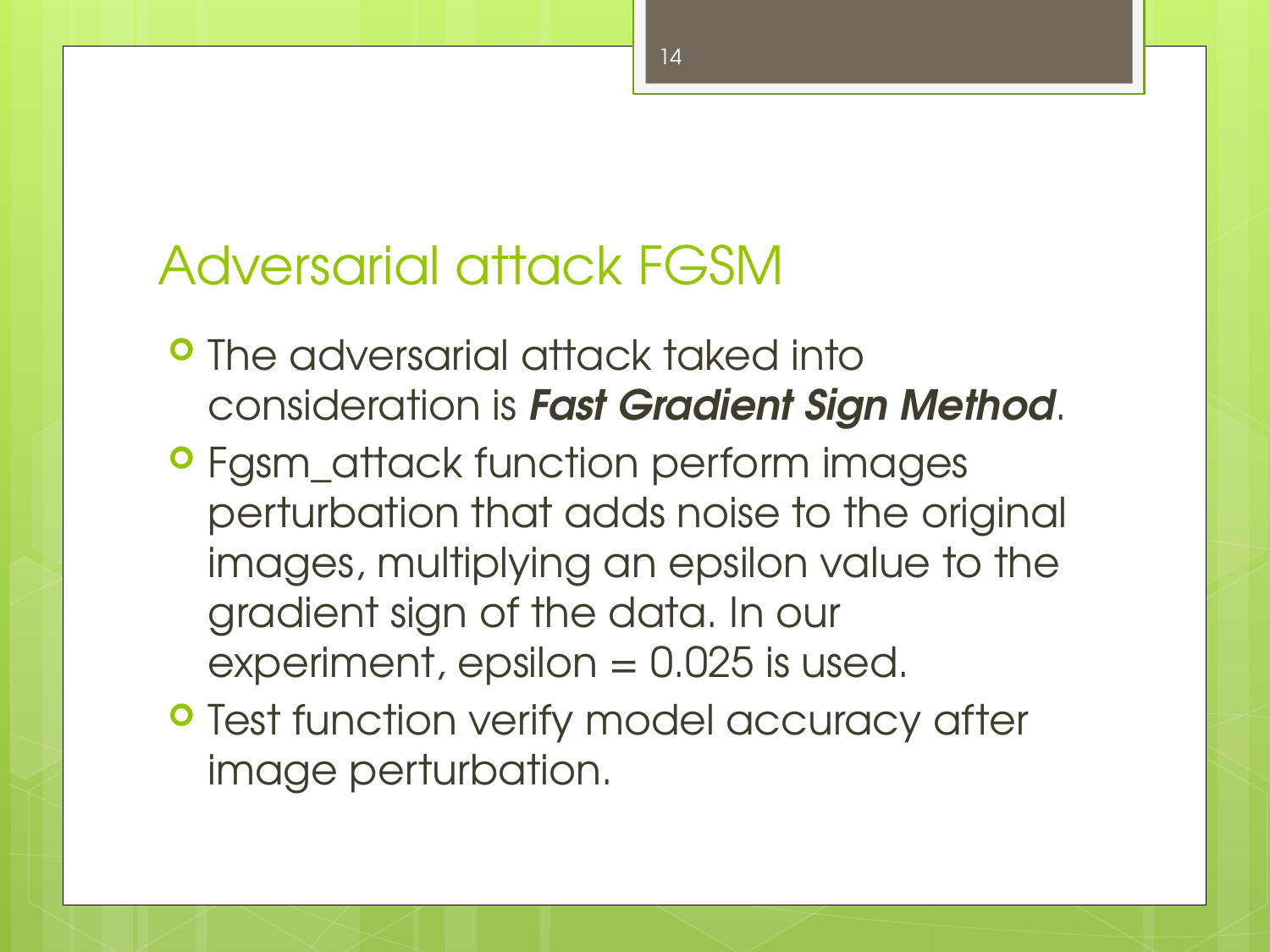

14
# Adversarial attack FGSM
The adversarial attack taked into consideration is Fast Gradient Sign Method.
Fgsm_attack function perform images perturbation that adds noise to the original images, multiplying an epsilon value to the gradient sign of the data. In our experiment, epsilon = 0.025 is used.
Test function verify model accuracy after image perturbation.